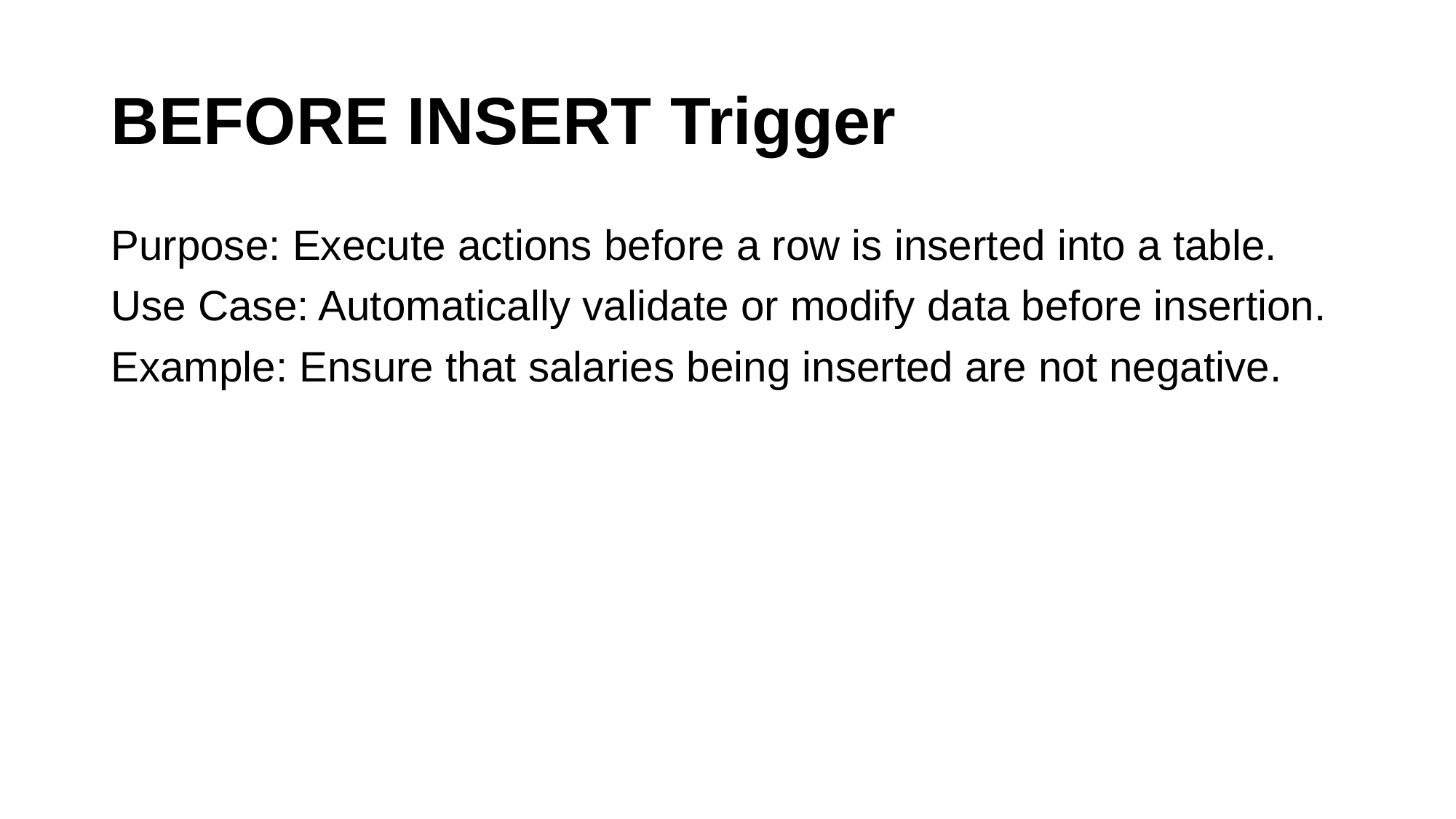

# BEFORE INSERT Trigger
Purpose: Execute actions before a row is inserted into a table.
Use Case: Automatically validate or modify data before insertion.
Example: Ensure that salaries being inserted are not negative.